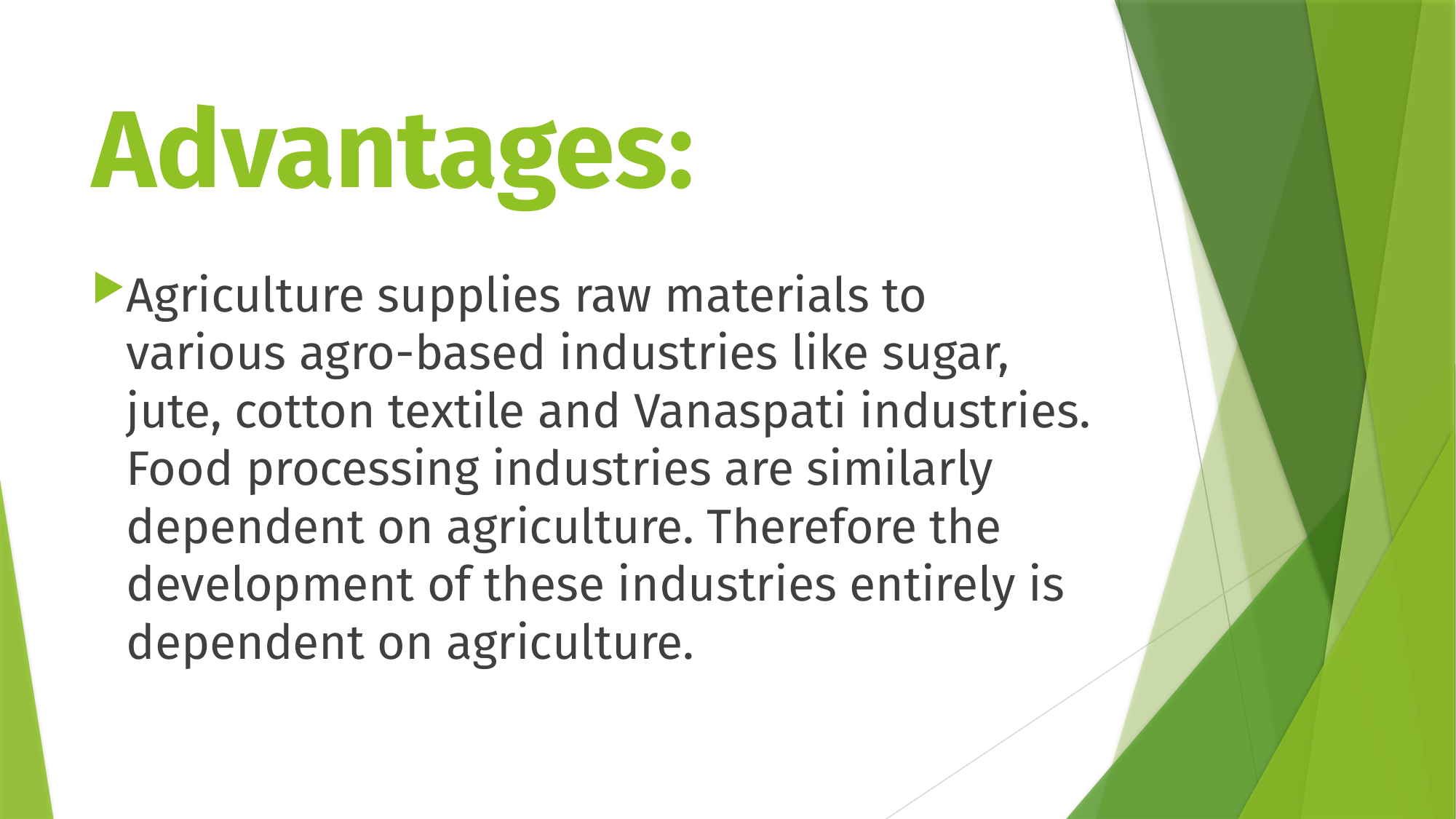

# Advantages:
Agriculture supplies raw materials to various agro-based industries like sugar, jute, cotton textile and Vanaspati industries. Food processing industries are similarly dependent on agriculture. Therefore the development of these industries entirely is dependent on agriculture.